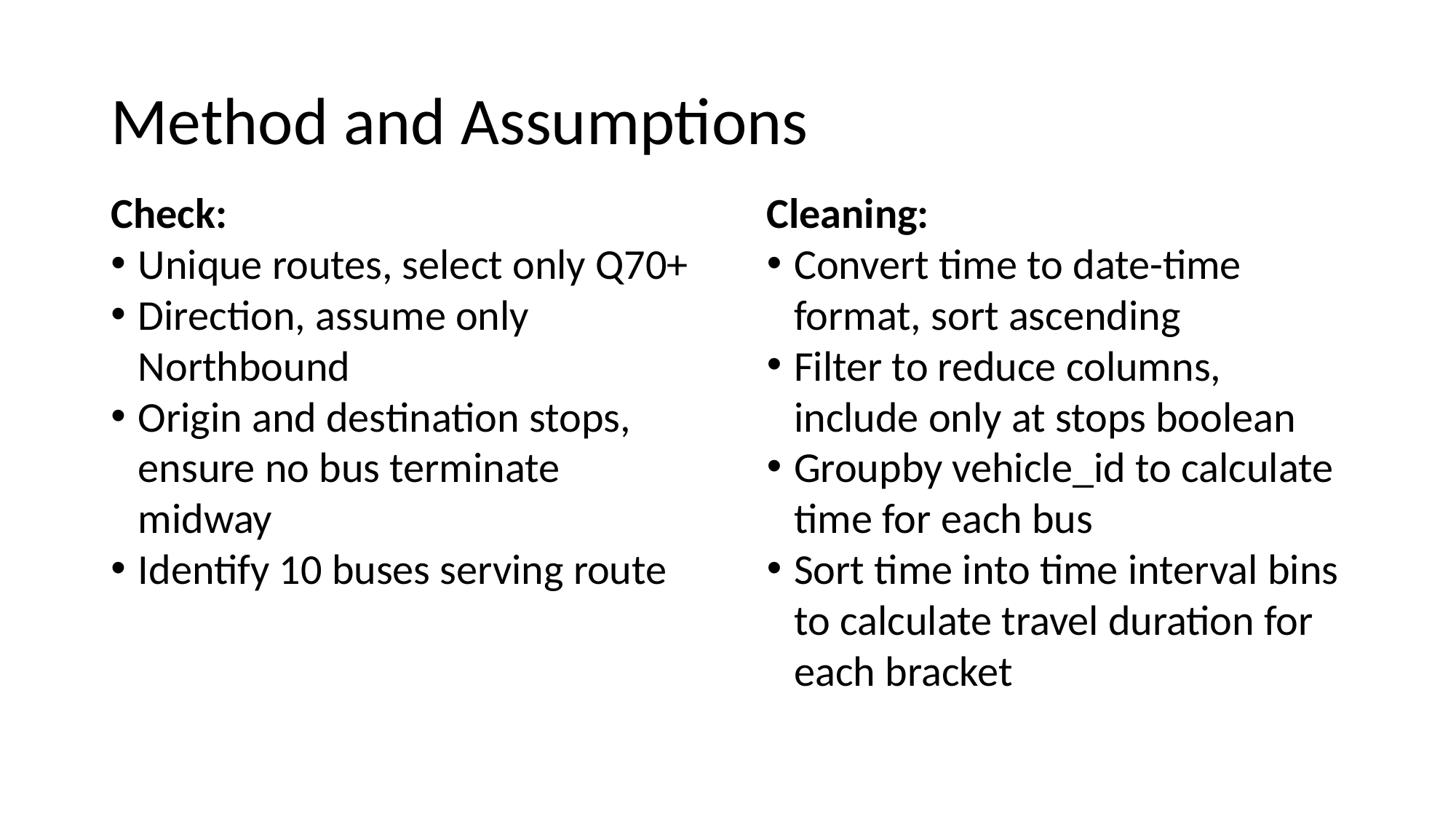

# Method and Assumptions
Check:
Unique routes, select only Q70+
Direction, assume only Northbound
Origin and destination stops, ensure no bus terminate midway
Identify 10 buses serving route

Cleaning:
Convert time to date-time format, sort ascending
Filter to reduce columns, include only at stops boolean
Groupby vehicle_id to calculate time for each bus
Sort time into time interval bins to calculate travel duration for each bracket